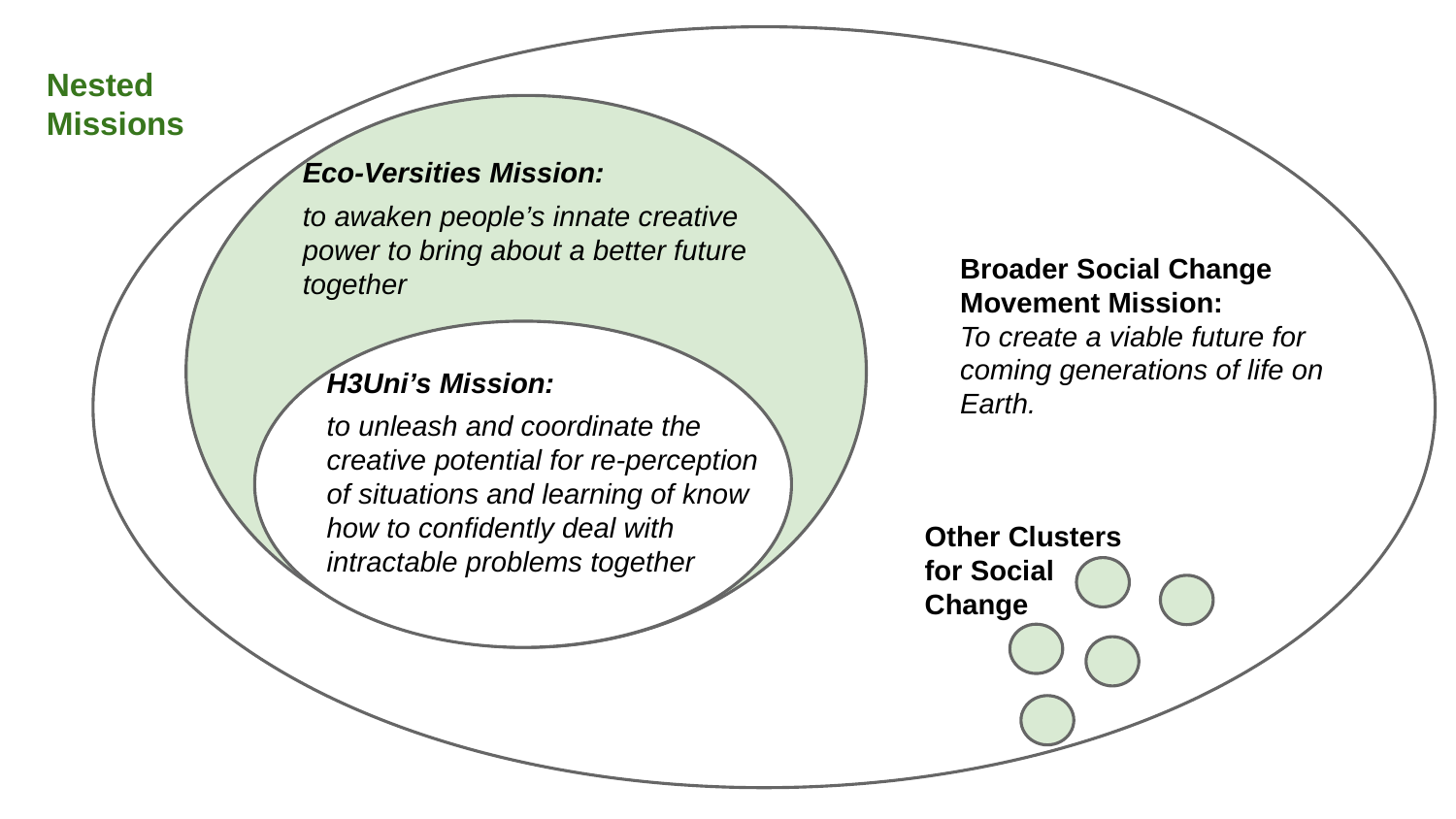

Nested Missions

Eco-Versities Mission:
to awaken people’s innate creative power to bring about a better future together
Broader Social Change Movement Mission:
To create a viable future for coming generations of life on Earth.

H3Uni’s Mission:
to unleash and coordinate the creative potential for re-perception of situations and learning of know how to confidently deal with intractable problems together
Other Clusters for Social Change